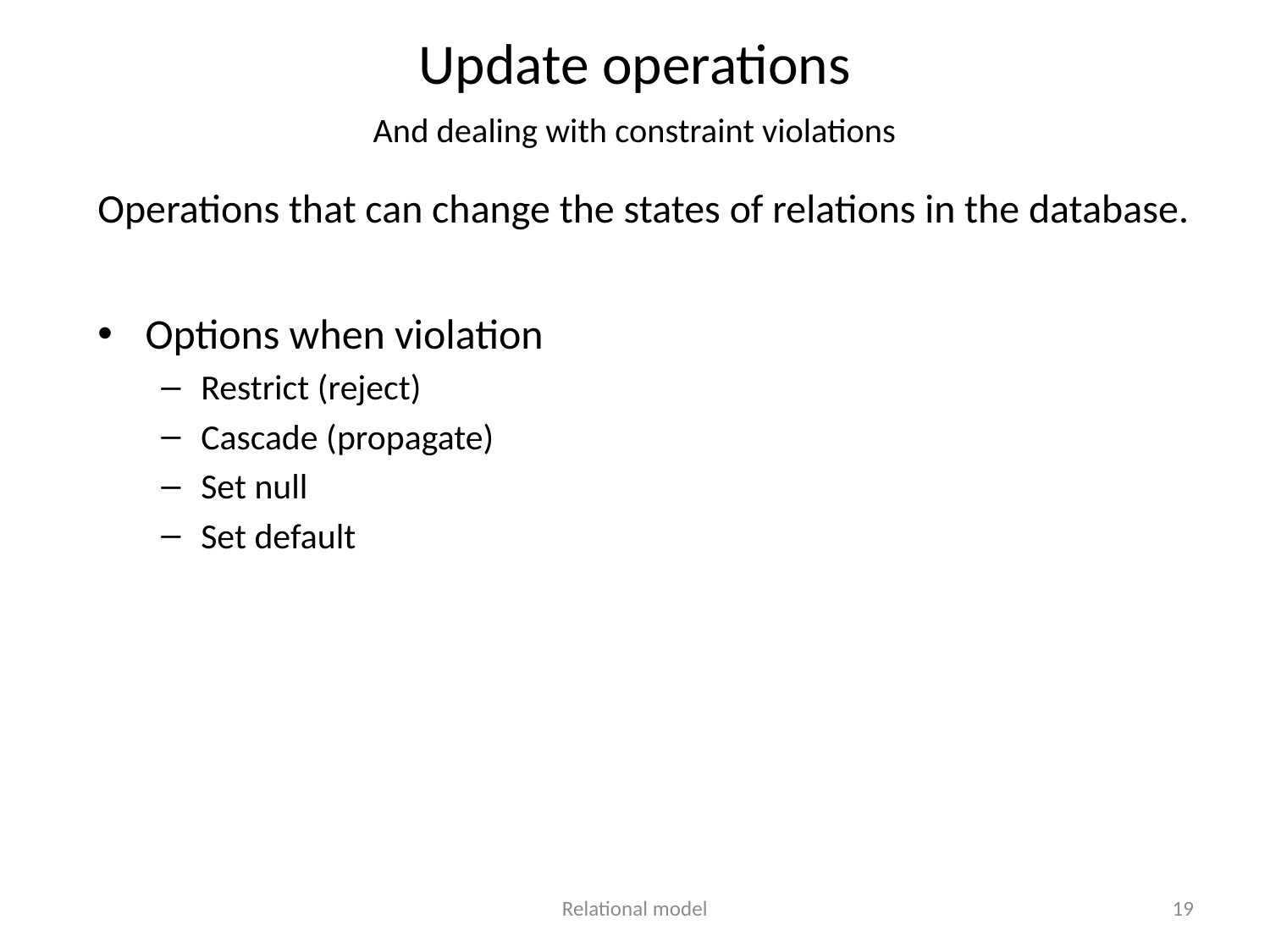

Update operations
And dealing with constraint violations
Operations that can change the states of relations in the database.

Options when violation
Restrict (reject)
Cascade (propagate)
Set null
Set default
Relational model
19